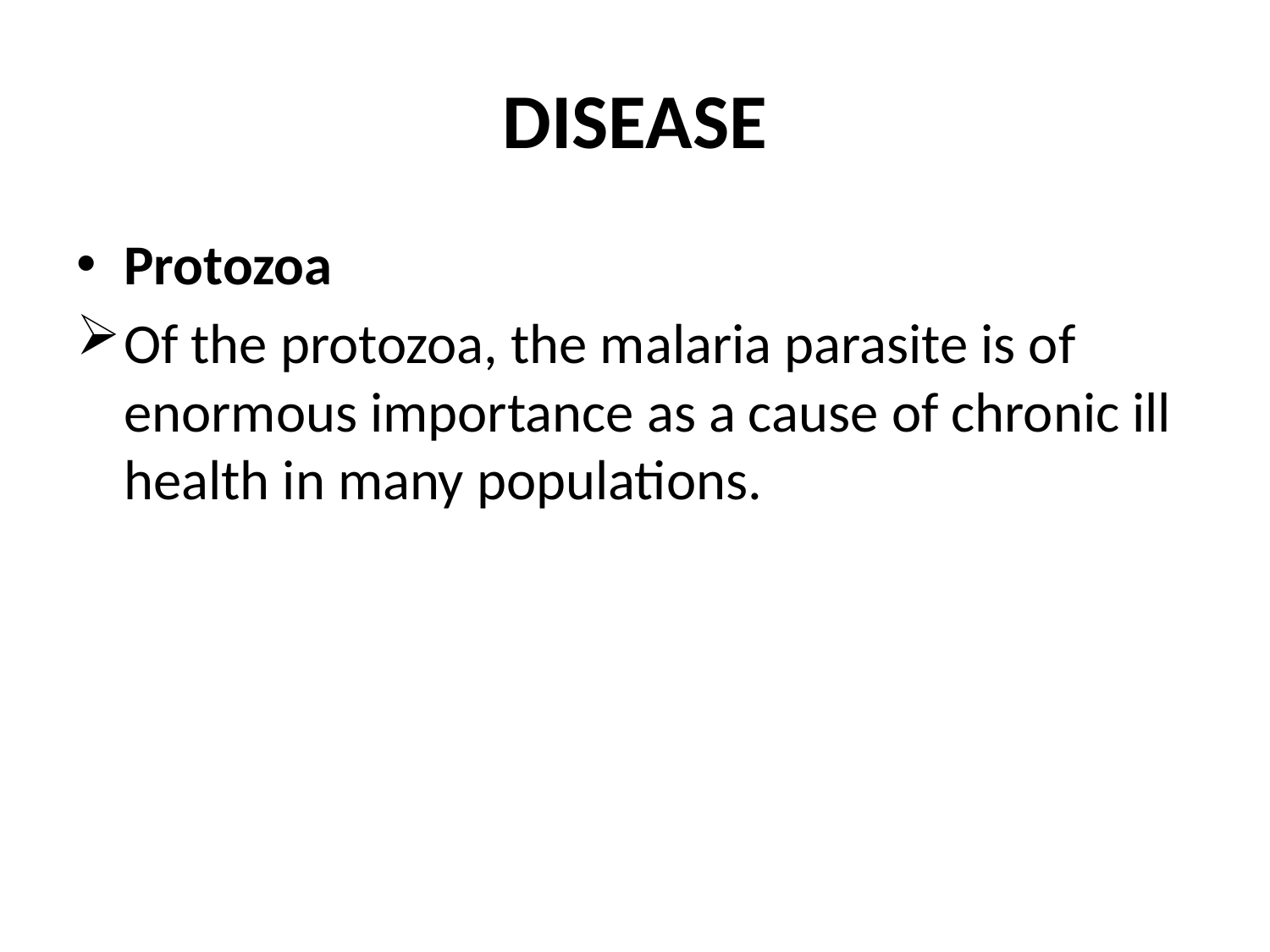

# DISEASE
Protozoa
Of the protozoa, the malaria parasite is of enormous importance as a cause of chronic ill health in many populations.